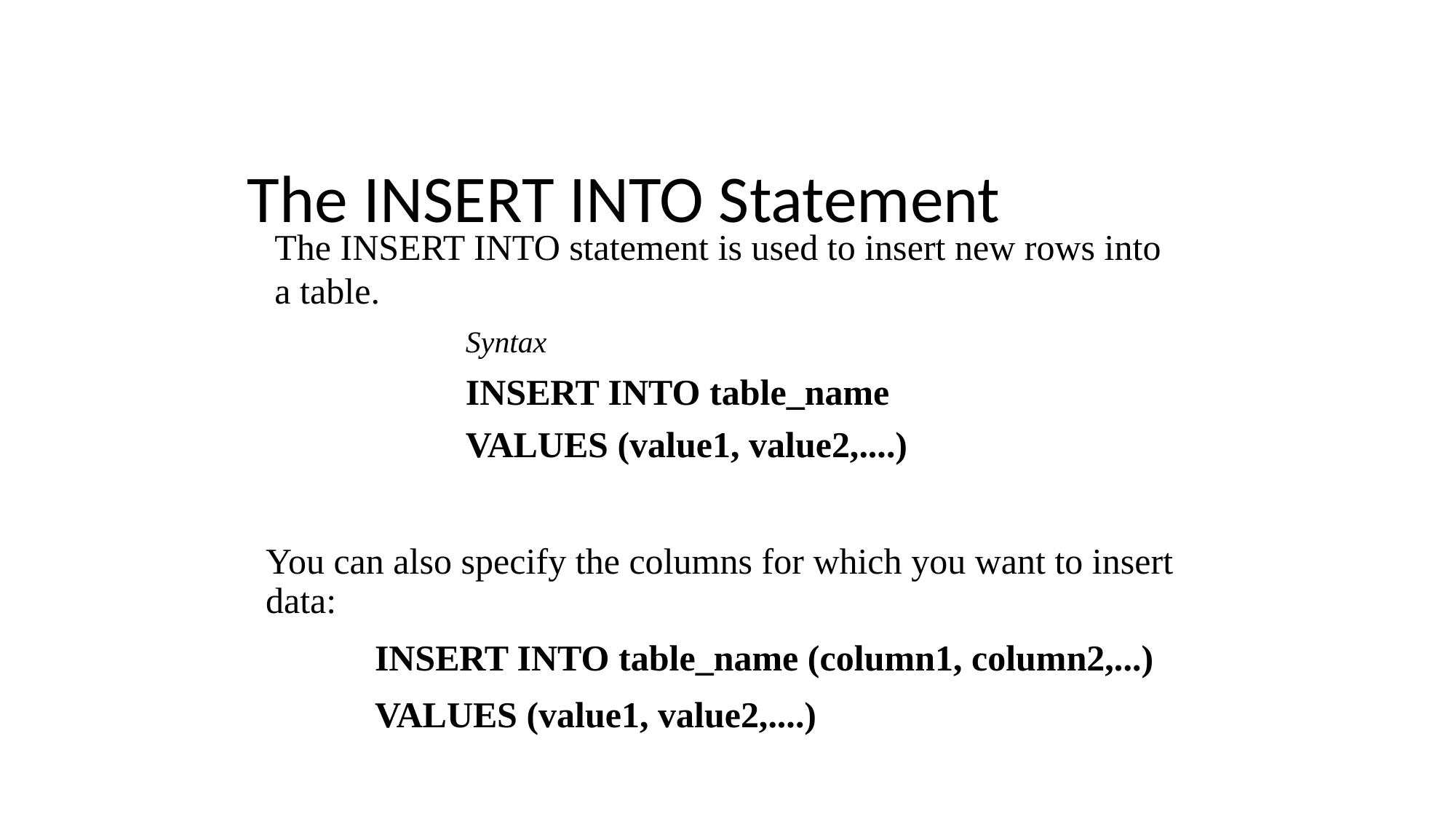

# The INSERT INTO Statement
The INSERT INTO statement is used to insert new rows into a table.
Syntax
INSERT INTO table_name
VALUES (value1, value2,....)
You can also specify the columns for which you want to insert data:
	INSERT INTO table_name (column1, column2,...)
	VALUES (value1, value2,....)